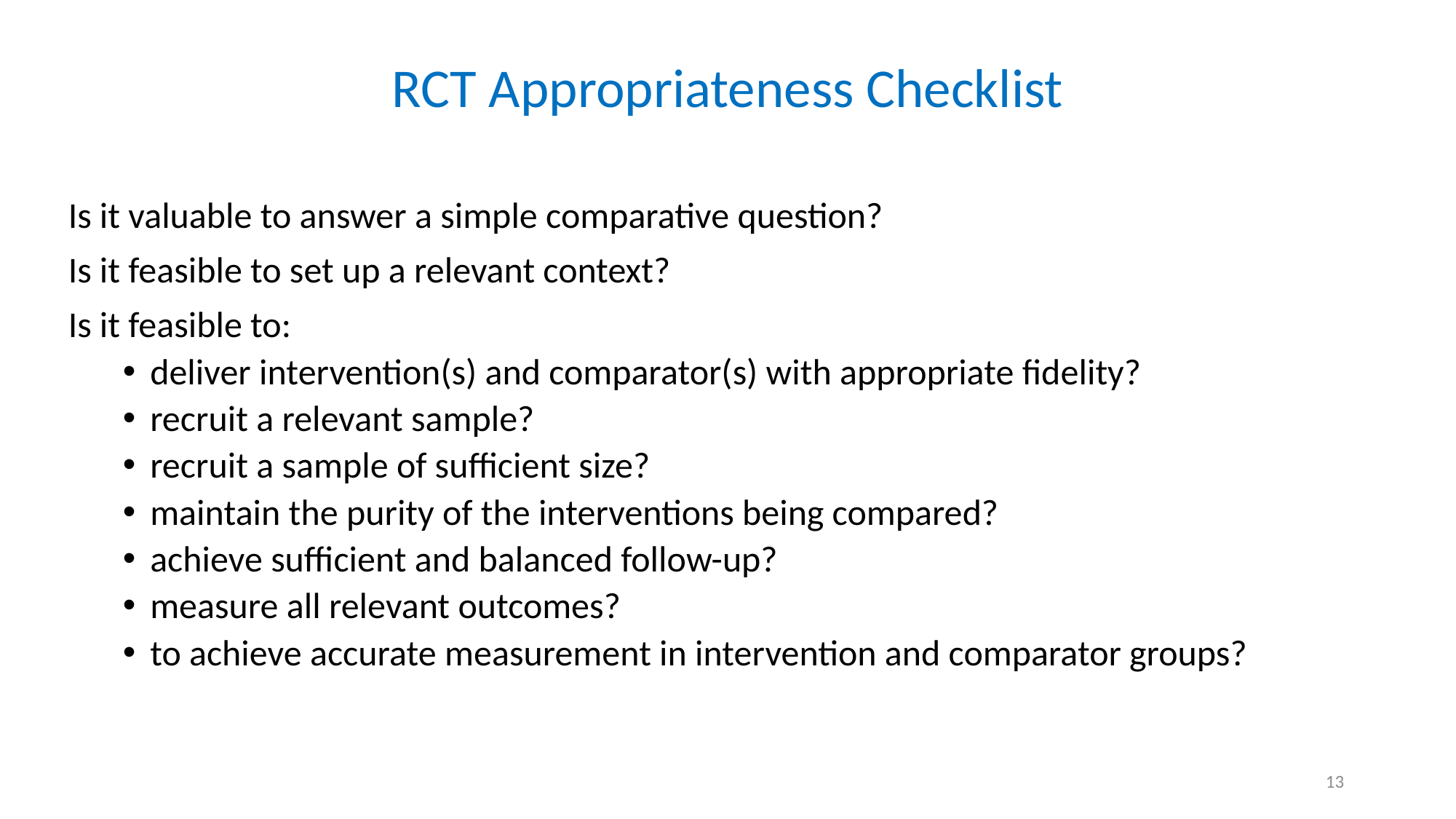

# RCT Appropriateness Checklist
Is it valuable to answer a simple comparative question?
Is it feasible to set up a relevant context?
Is it feasible to:
deliver intervention(s) and comparator(s) with appropriate fidelity?
recruit a relevant sample?
recruit a sample of sufficient size?
maintain the purity of the interventions being compared?
achieve sufficient and balanced follow-up?
measure all relevant outcomes?
to achieve accurate measurement in intervention and comparator groups?
13